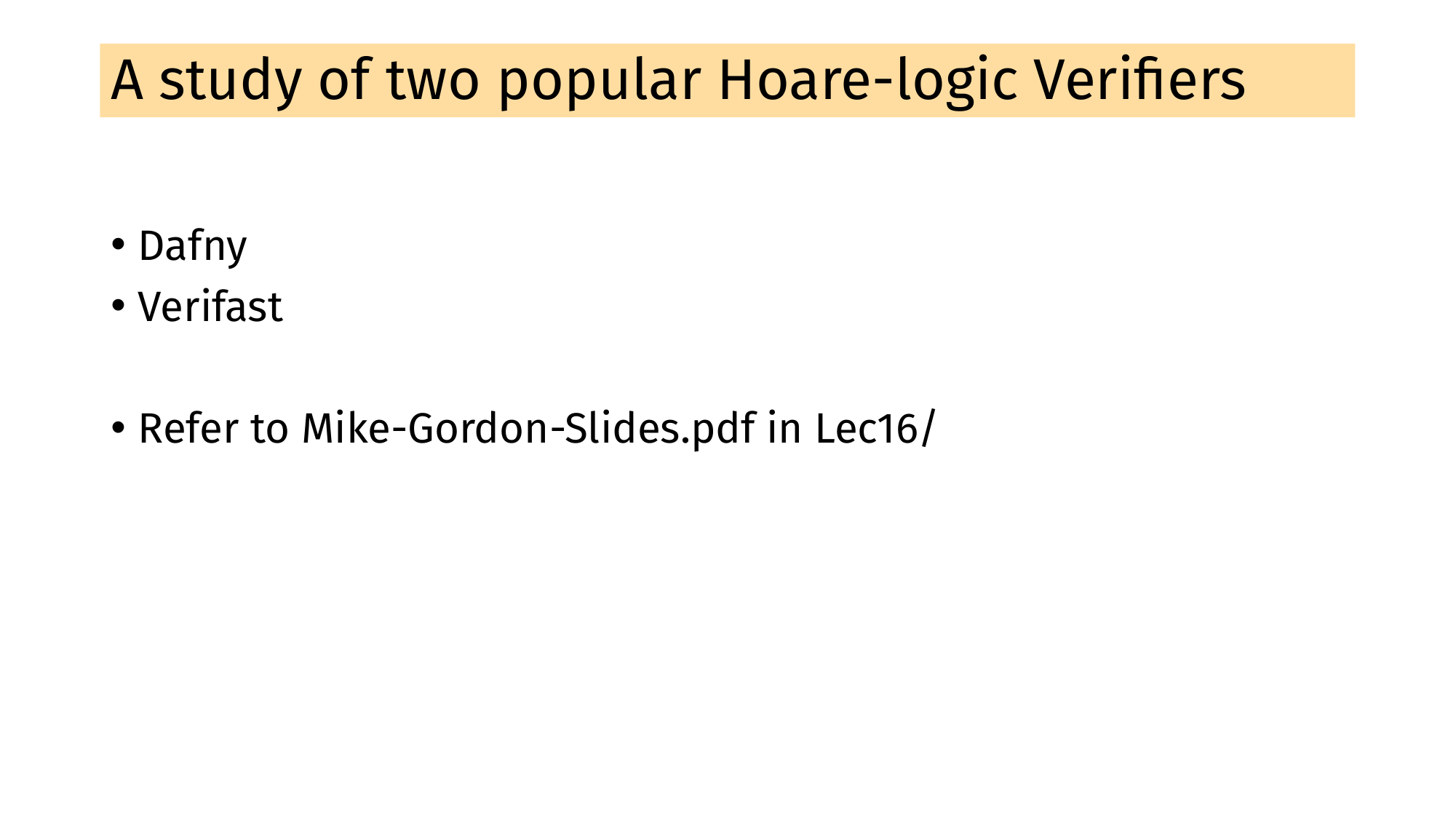

# A study of two popular Hoare-logic Verifiers
Dafny
Verifast

Refer to Mike-Gordon-Slides.pdf in Lec16/